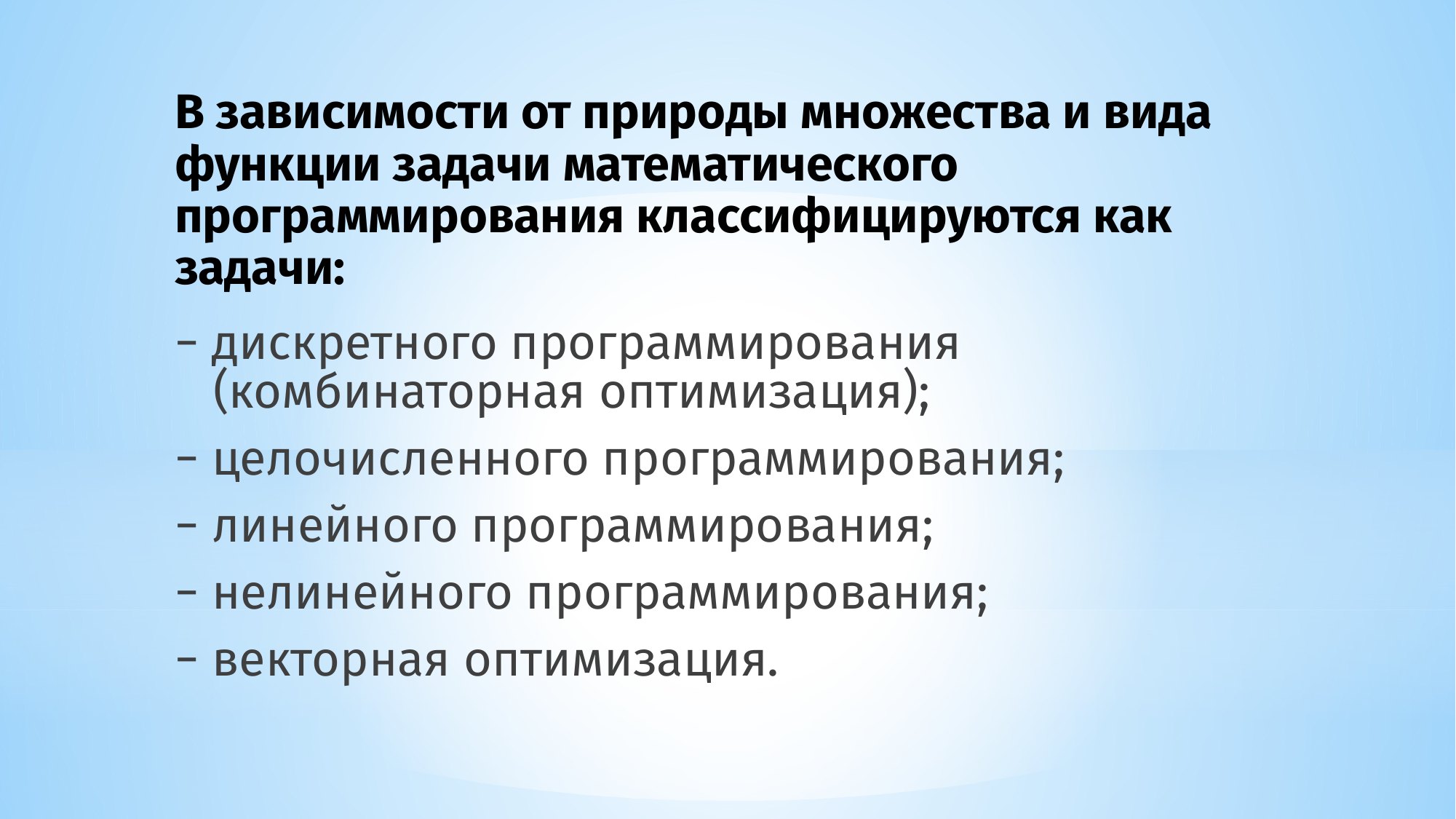

# В зависимости от природы множества и вида функции задачи математического программирования классифицируются как задачи:
− дискретного программирования
   (комбинаторная оптимизация);
− целочисленного программирования;
− линейного программирования;
− нелинейного программирования;
− векторная оптимизация.